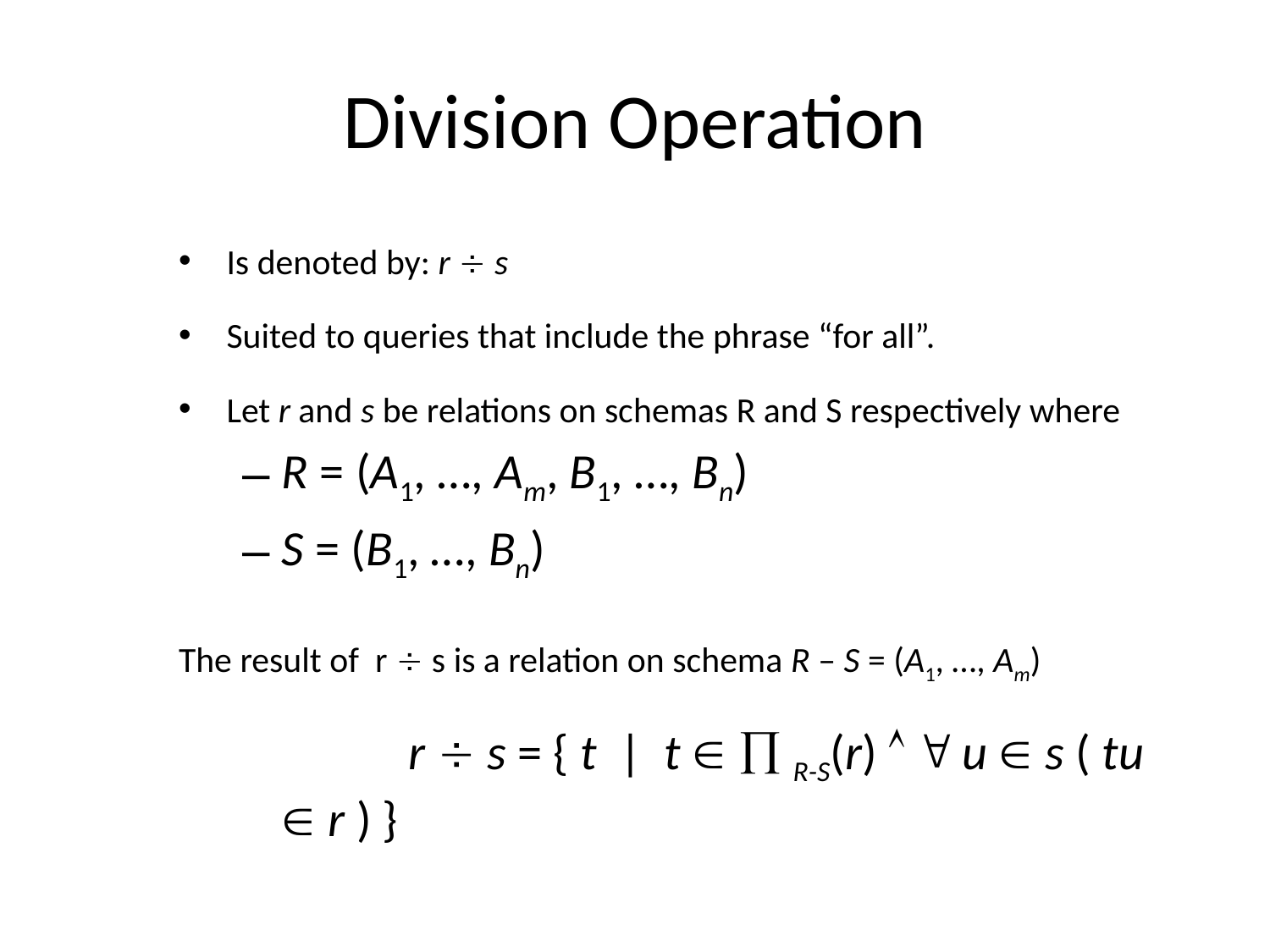

# Division Operation
Is denoted by: r ÷ s

Suited to queries that include the phrase “for all”.

Let r and s be relations on schemas R and S respectively where
R = (A1, …, Am, B1, …, Bn)
S = (B1, …, Bn)

The result of  r ÷ s is a relation on schema R – S = (A1, …, Am)

		r ÷ s = { t  |  t ∈ ∏ R-S(r) ∧ ∀ u ∈ s ( tu ∈ r ) }